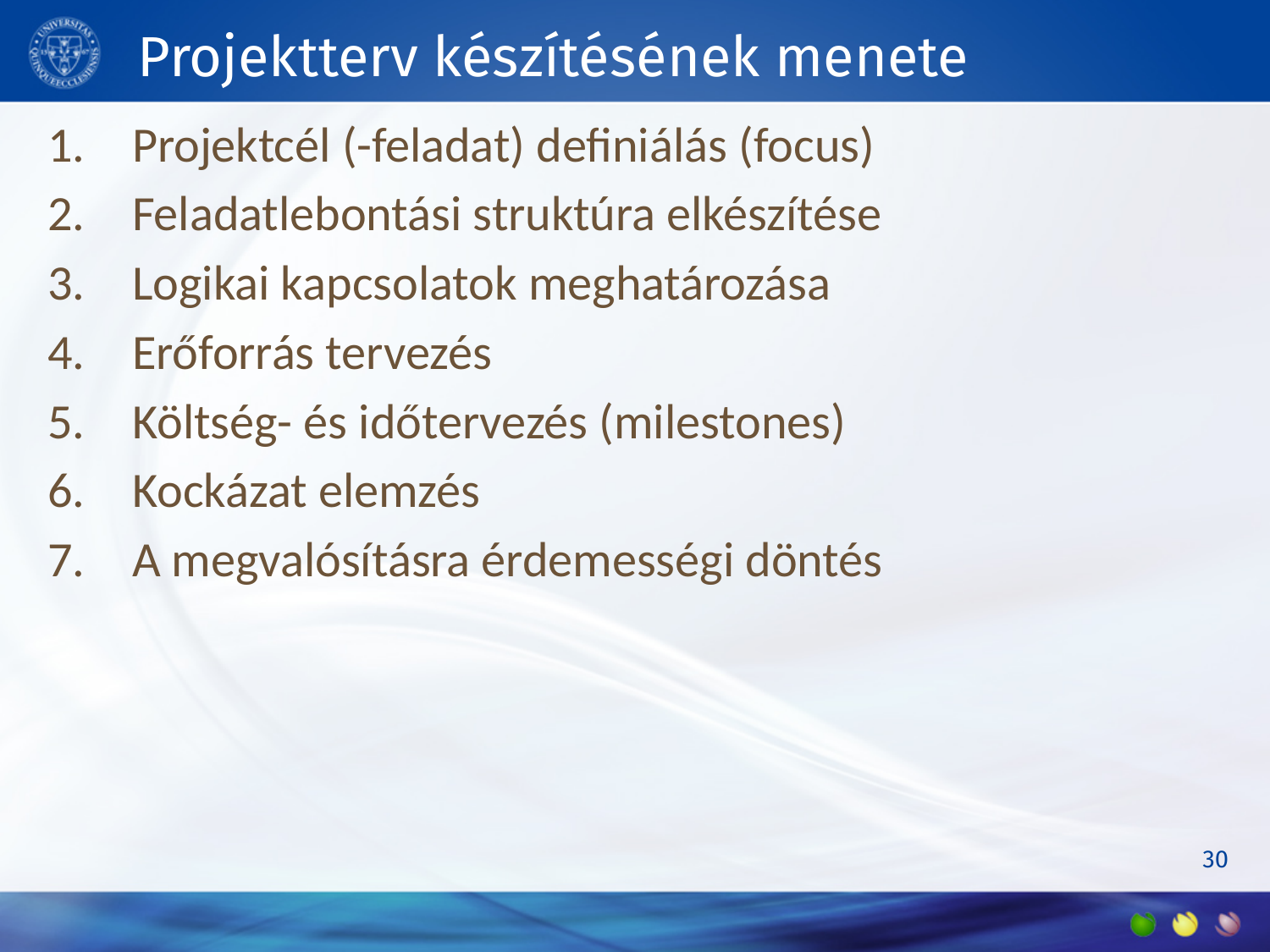

# Projektterv készítésének menete
1. 	Projektcél (-feladat) definiálás (focus)
2.	Feladatlebontási struktúra elkészítése
Logikai kapcsolatok meghatározása
Erőforrás tervezés
5.	Költség- és időtervezés (milestones)
Kockázat elemzés
7.	A megvalósításra érdemességi döntés

30